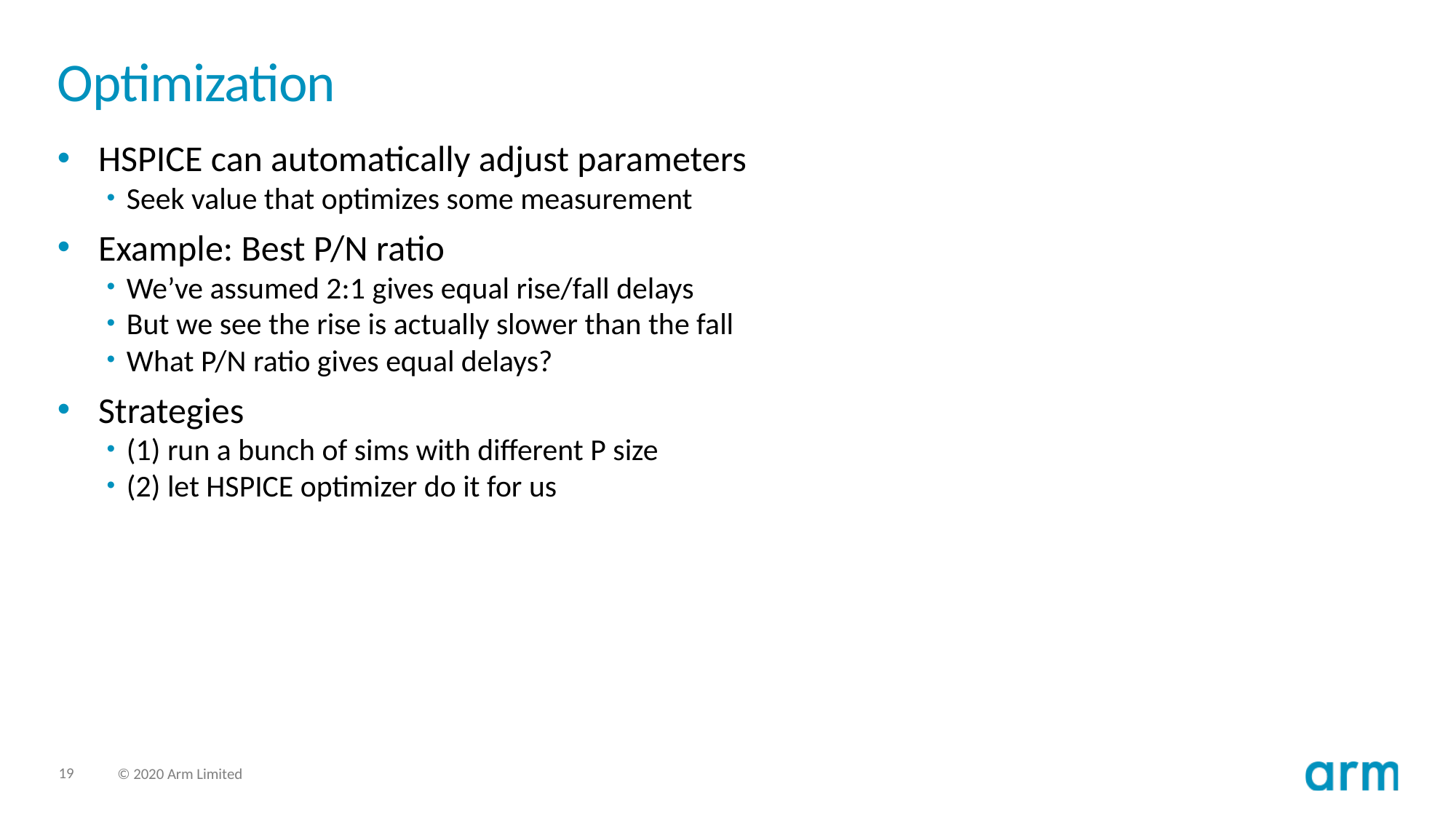

# Optimization
HSPICE can automatically adjust parameters
Seek value that optimizes some measurement
Example: Best P/N ratio
We’ve assumed 2:1 gives equal rise/fall delays
But we see the rise is actually slower than the fall
What P/N ratio gives equal delays?
Strategies
(1) run a bunch of sims with different P size
(2) let HSPICE optimizer do it for us